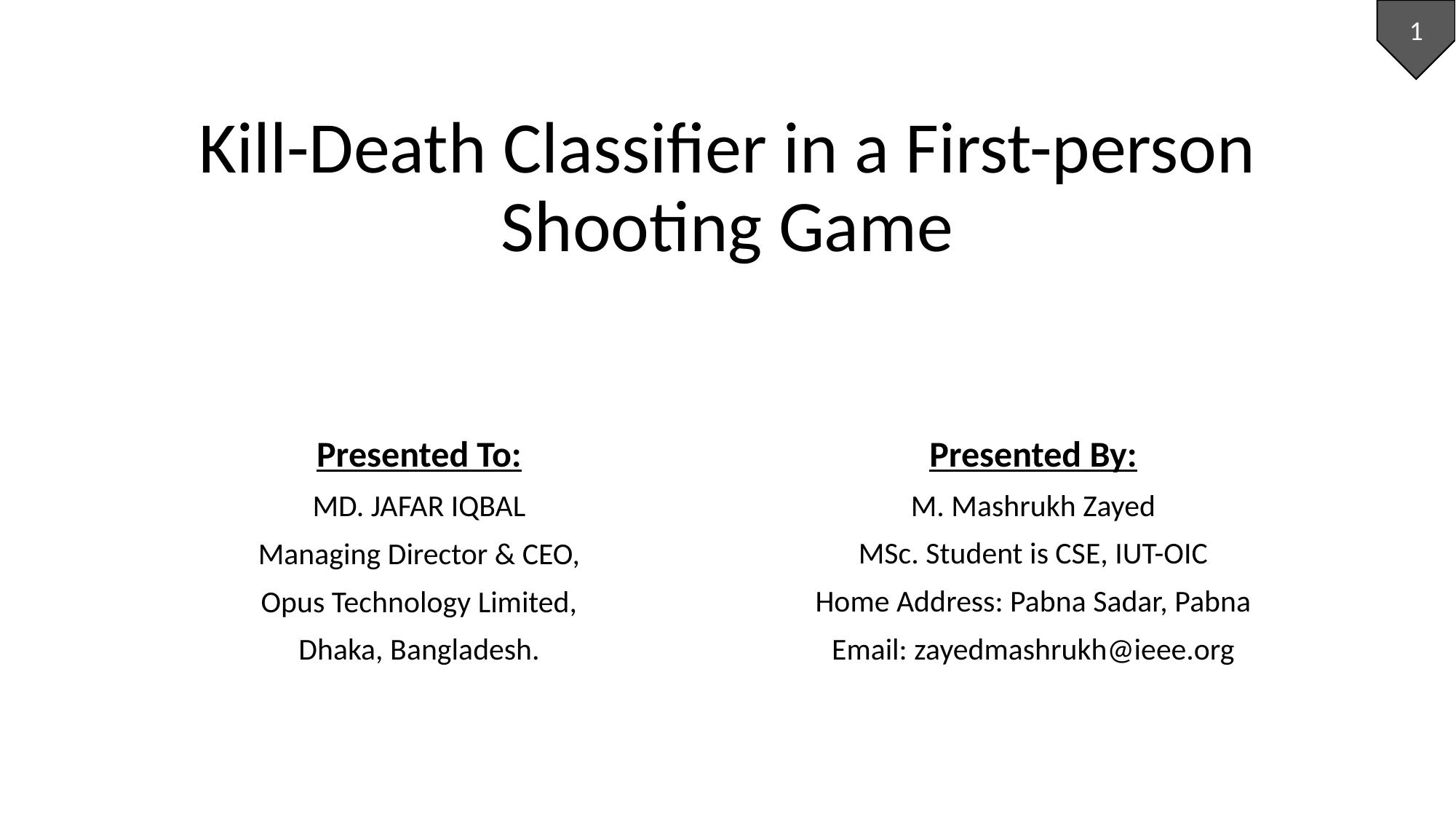

1
# Kill-Death Classifier in a First-person Shooting Game
Presented To:
MD. JAFAR IQBAL
Managing Director & CEO,
Opus Technology Limited,
Dhaka, Bangladesh.
Presented By:
M. Mashrukh Zayed
MSc. Student is CSE, IUT-OIC
Home Address: Pabna Sadar, Pabna
Email: zayedmashrukh@ieee.org